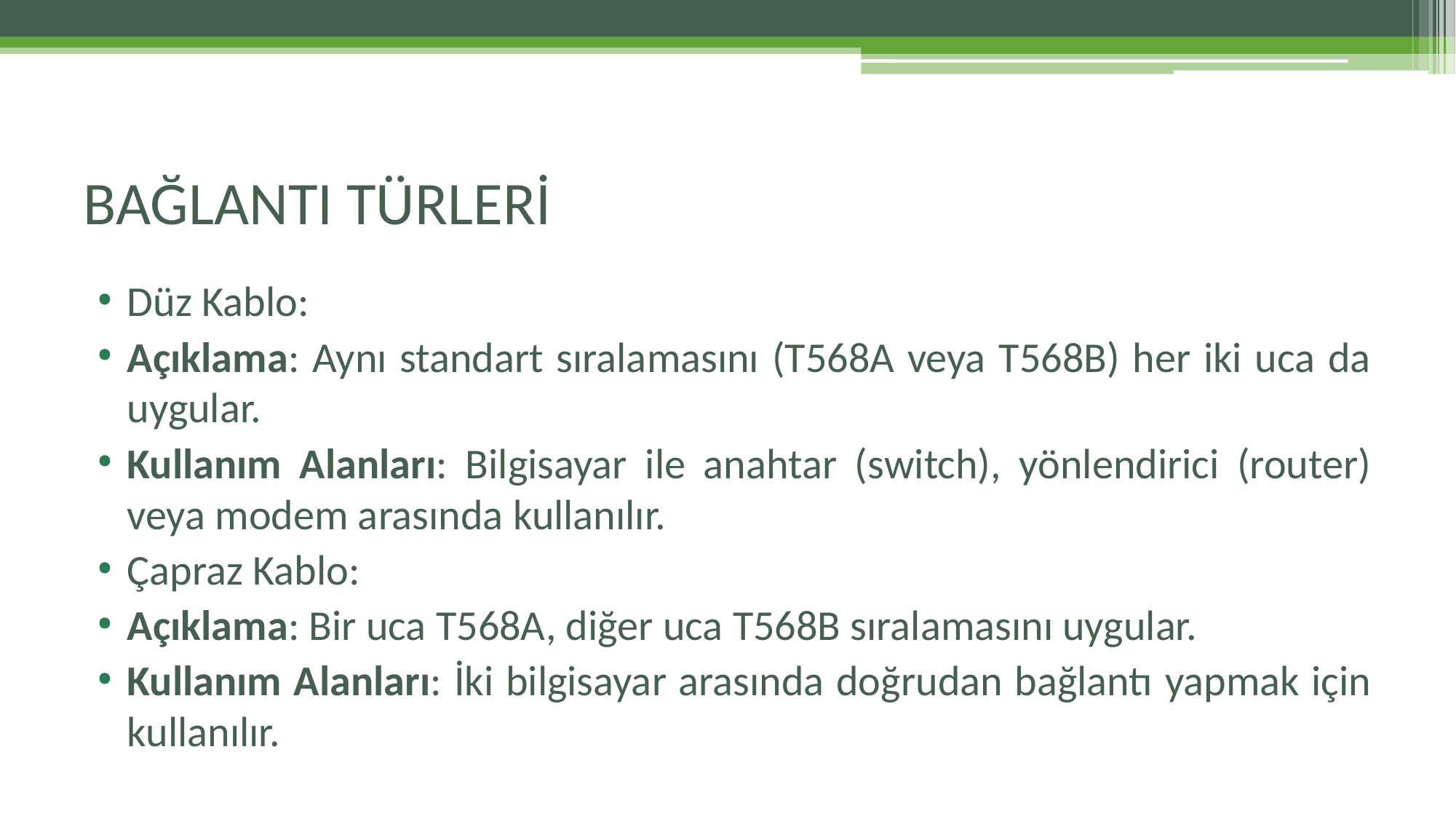

# BAĞLANTI TÜRLERİ
Düz Kablo:
Açıklama: Aynı standart sıralamasını (T568A veya T568B) her iki uca da uygular.
Kullanım Alanları: Bilgisayar ile anahtar (switch), yönlendirici (router) veya modem arasında kullanılır.
Çapraz Kablo:
Açıklama: Bir uca T568A, diğer uca T568B sıralamasını uygular.
Kullanım Alanları: İki bilgisayar arasında doğrudan bağlantı yapmak için kullanılır.